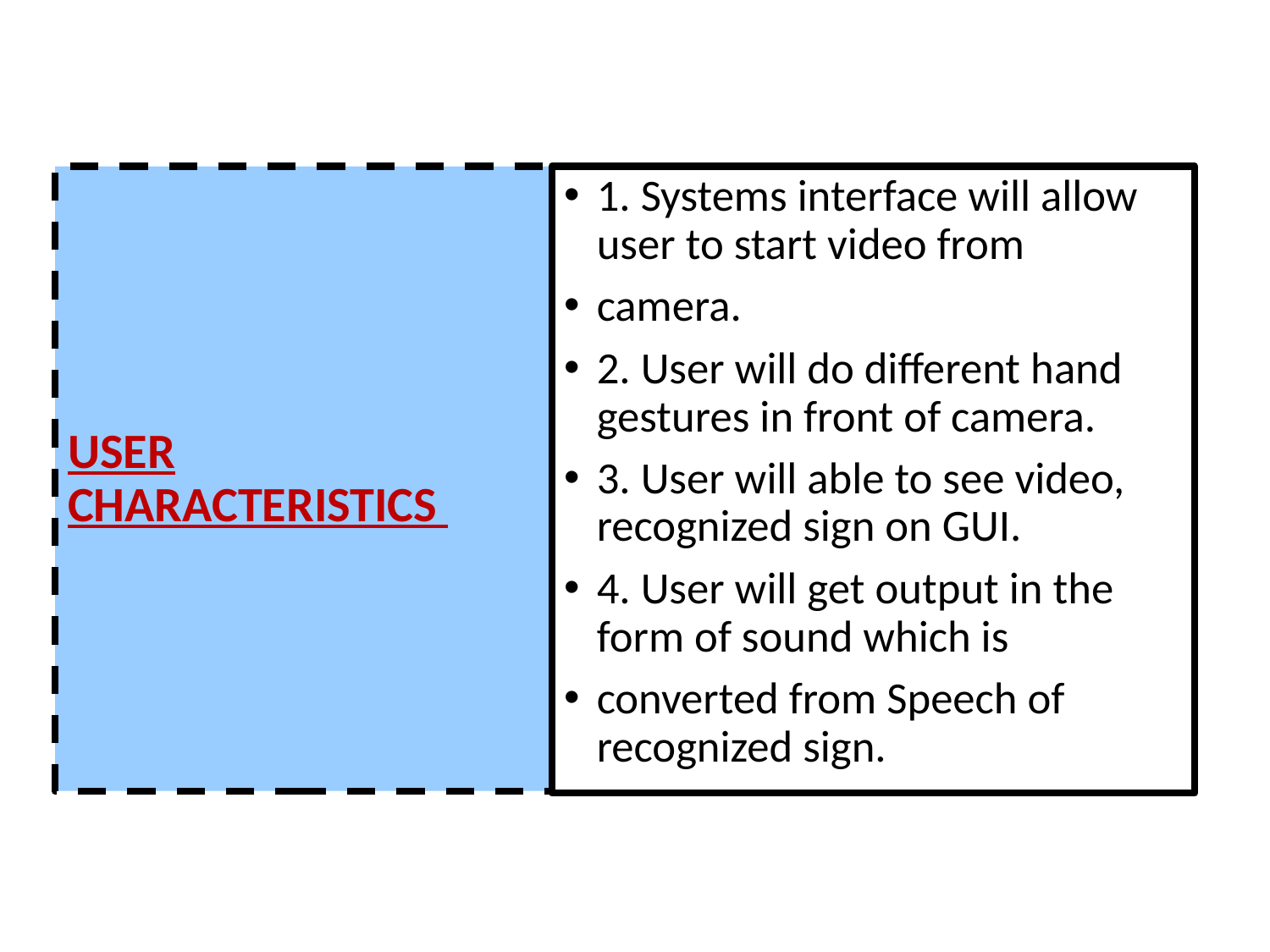

# USER CHARACTERISTICS
1. Systems interface will allow user to start video from
camera.
2. User will do different hand gestures in front of camera.
3. User will able to see video, recognized sign on GUI.
4. User will get output in the form of sound which is
converted from Speech of recognized sign.